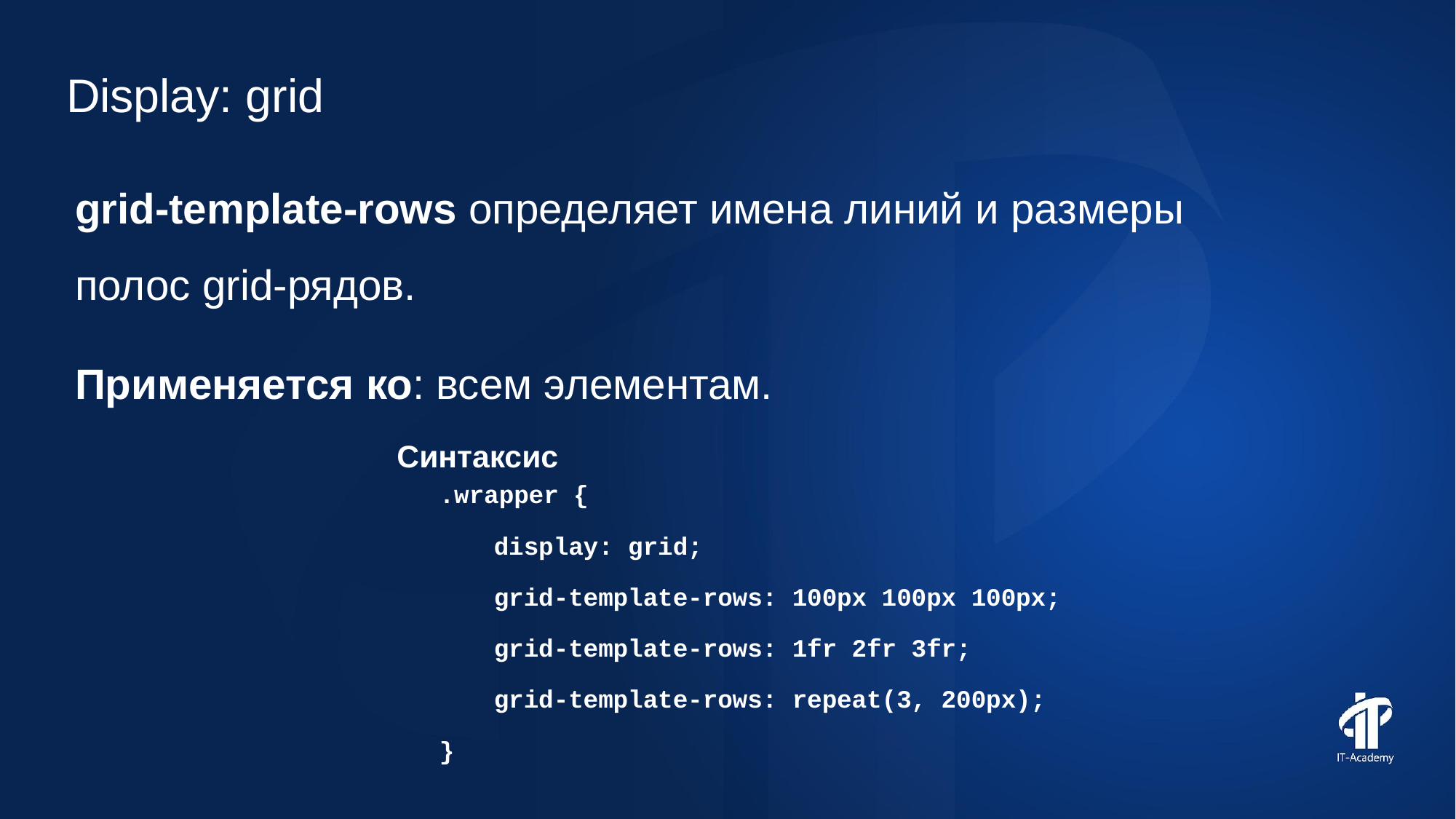

Display: grid

grid-template-rows определяет имена линий и размеры полос grid-рядов.
Применяется ко: всем элементам.
Синтаксис
.wrapper {
display: grid;
grid-template-rows: 100px 100px 100px;
grid-template-rows: 1fr 2fr 3fr;
grid-template-rows: repeat(3, 200px);
}